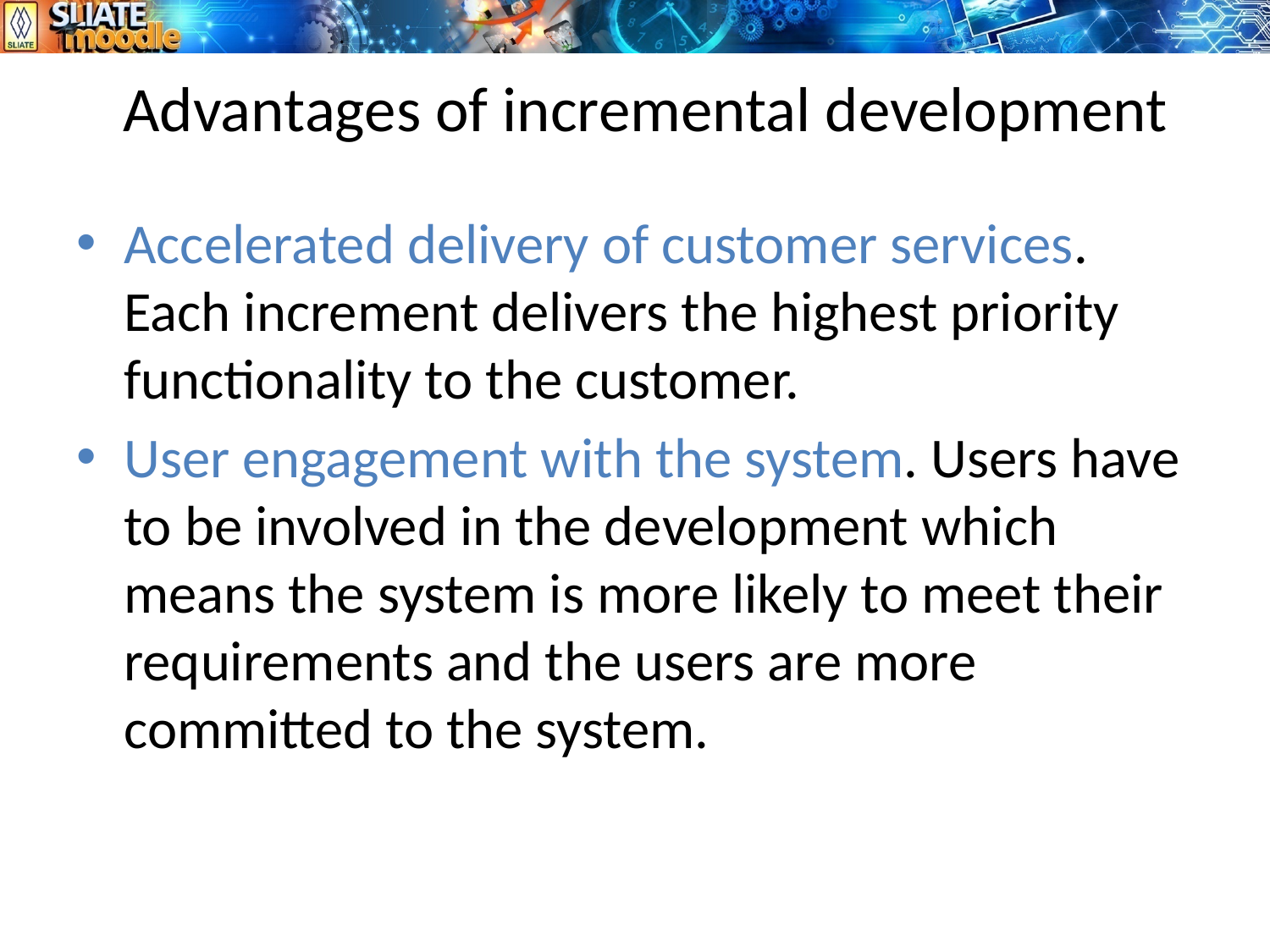

# Advantages of incremental development
Accelerated delivery of customer services. Each increment delivers the highest priority functionality to the customer.
User engagement with the system. Users have to be involved in the development which means the system is more likely to meet their requirements and the users are more committed to the system.